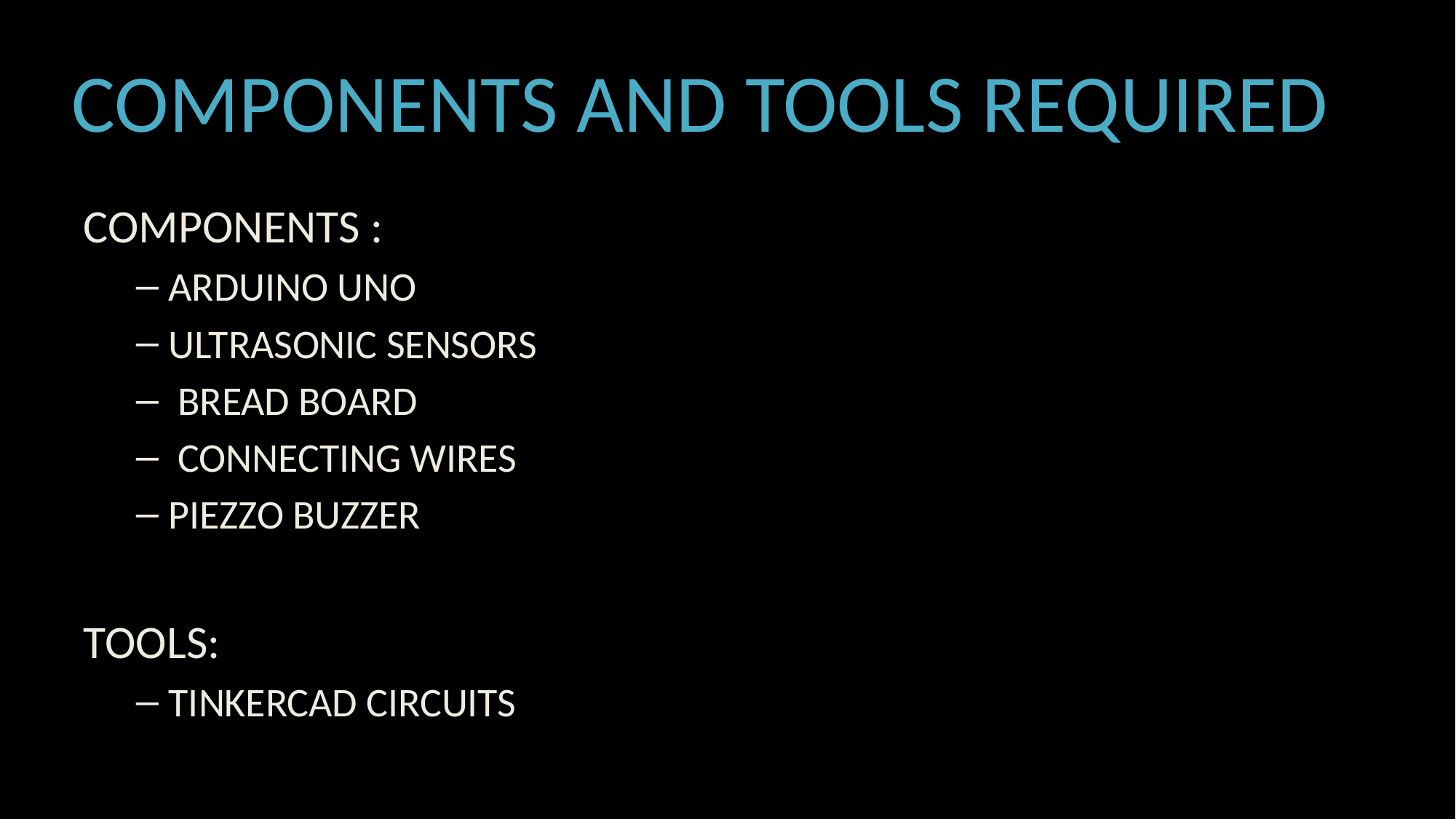

COMPONENTS AND TOOLS REQUIRED
COMPONENTS :
ARDUINO UNO
ULTRASONIC SENSORS
 BREAD BOARD
 CONNECTING WIRES
PIEZZO BUZZER

TOOLS:
TINKERCAD CIRCUITS